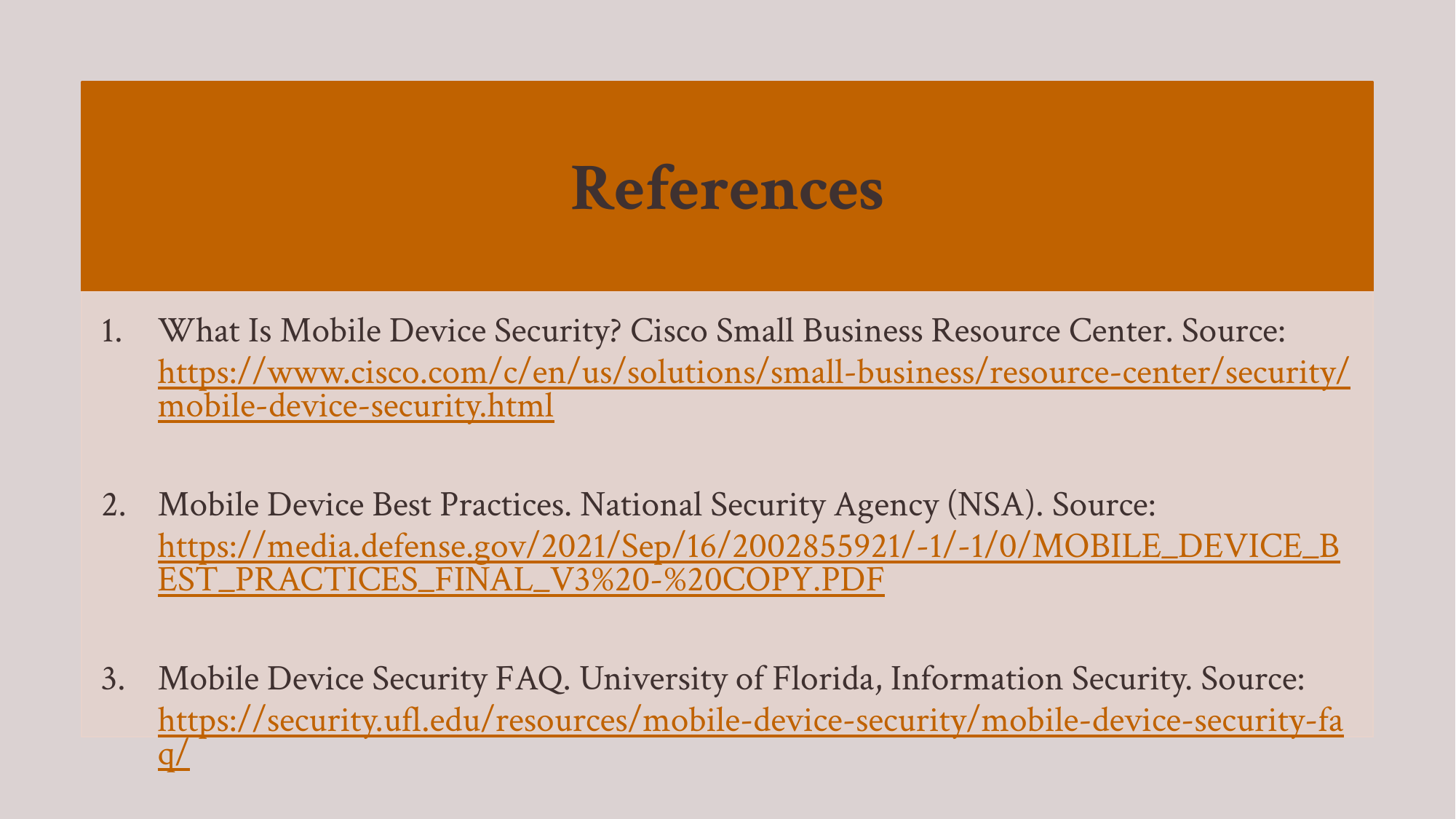

# References

What Is Mobile Device Security? Cisco Small Business Resource Center. Source: https://www.cisco.com/c/en/us/solutions/small-business/resource-center/security/mobile-device-security.html
Mobile Device Best Practices. National Security Agency (NSA). Source: https://media.defense.gov/2021/Sep/16/2002855921/-1/-1/0/MOBILE_DEVICE_BEST_PRACTICES_FINAL_V3%20-%20COPY.PDF
Mobile Device Security FAQ. University of Florida, Information Security. Source:  https://security.ufl.edu/resources/mobile-device-security/mobile-device-security-faq/